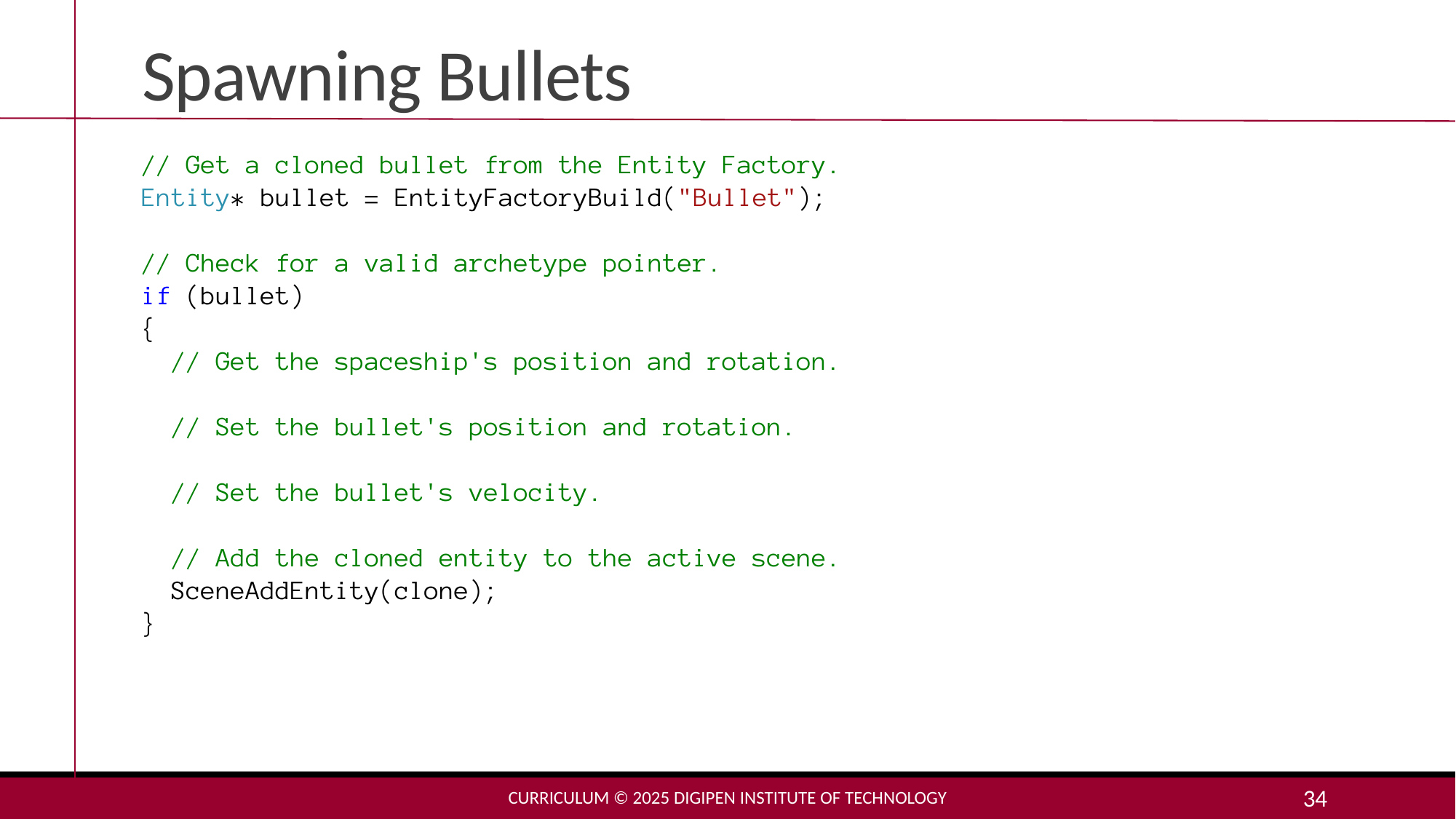

# Spawning Bullets
// Get a cloned bullet from the Entity Factory.
Entity* bullet = EntityFactoryBuild("Bullet");

// Check for a valid archetype pointer.
if (bullet)
{
  // Get the spaceship's position and rotation.

  // Set the bullet's position and rotation.

  // Set the bullet's velocity.

  // Add the cloned entity to the active scene.
  SceneAddEntity(clone);
}
Curriculum © 2025 DigiPen Institute of Technology
34